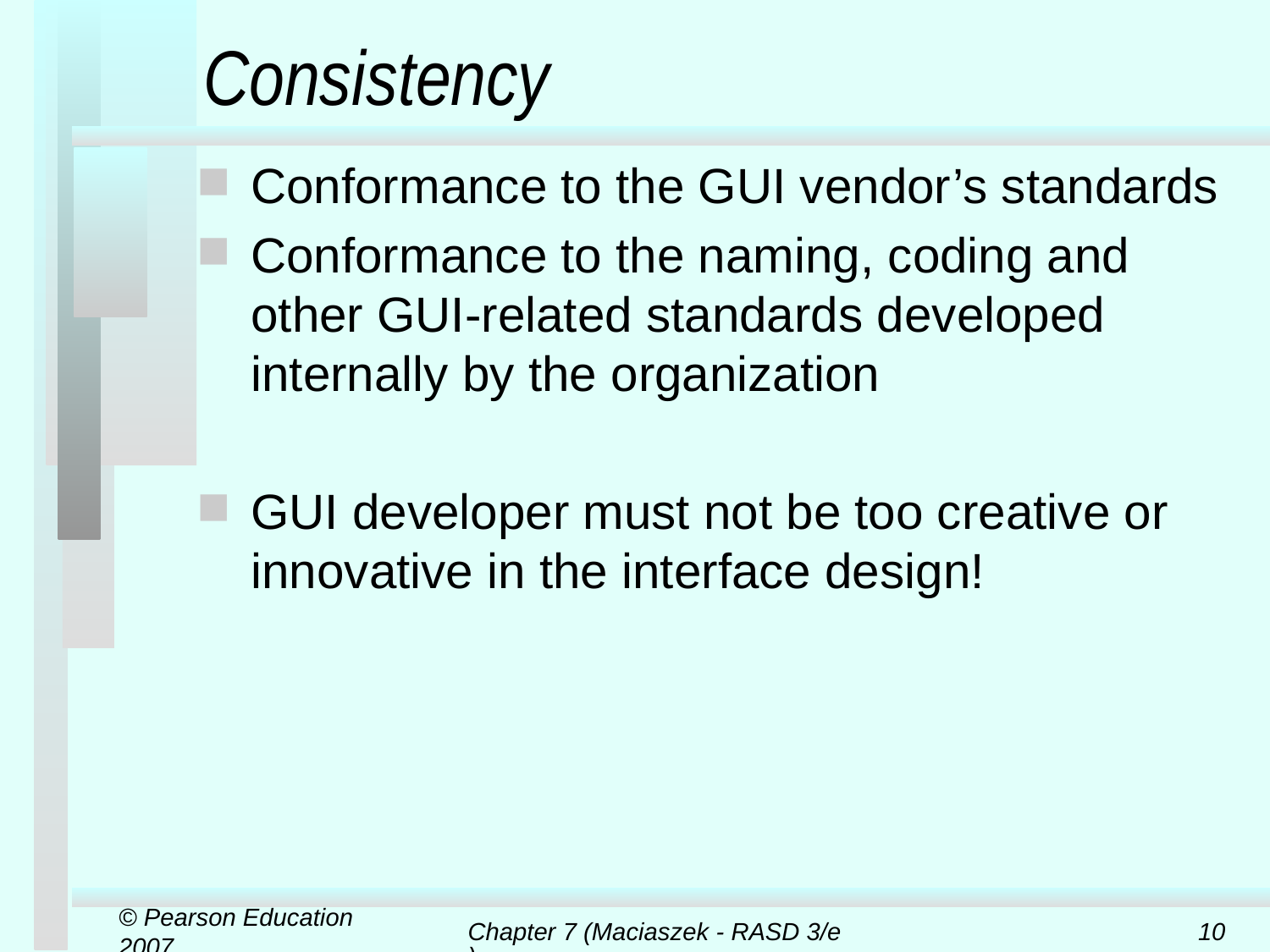

# Consistency
Conformance to the GUI vendor’s standards
Conformance to the naming, coding and other GUI-related standards developed internally by the organization

GUI developer must not be too creative or innovative in the interface design!
© Pearson Education 2007
Chapter 7 (Maciaszek - RASD 3/e)
10